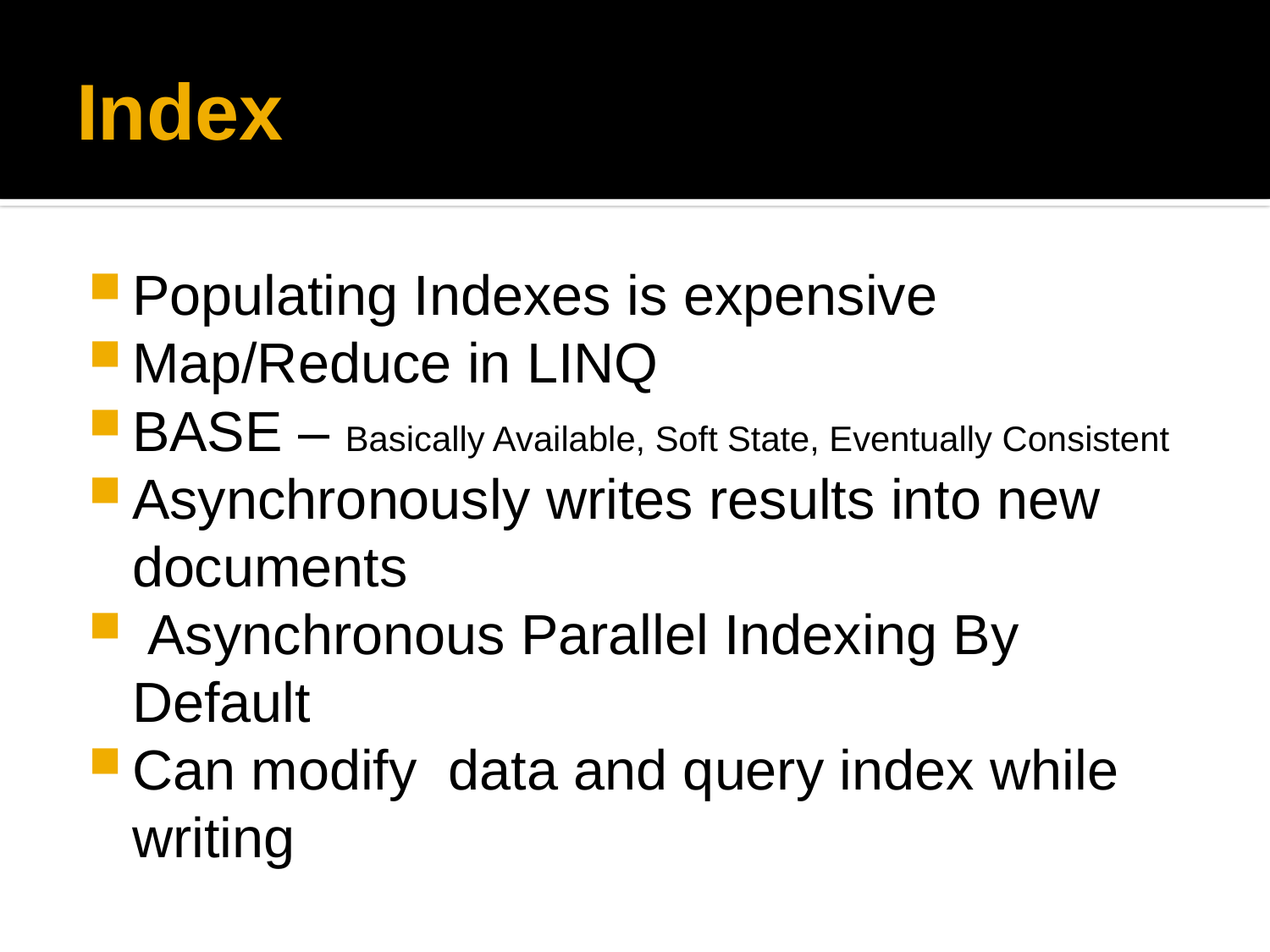

# Index
Populating Indexes is expensive
Map/Reduce in LINQ
BASE – Basically Available, Soft State, Eventually Consistent
Asynchronously writes results into new documents
 Asynchronous Parallel Indexing By Default
Can modify  data and query index while writing